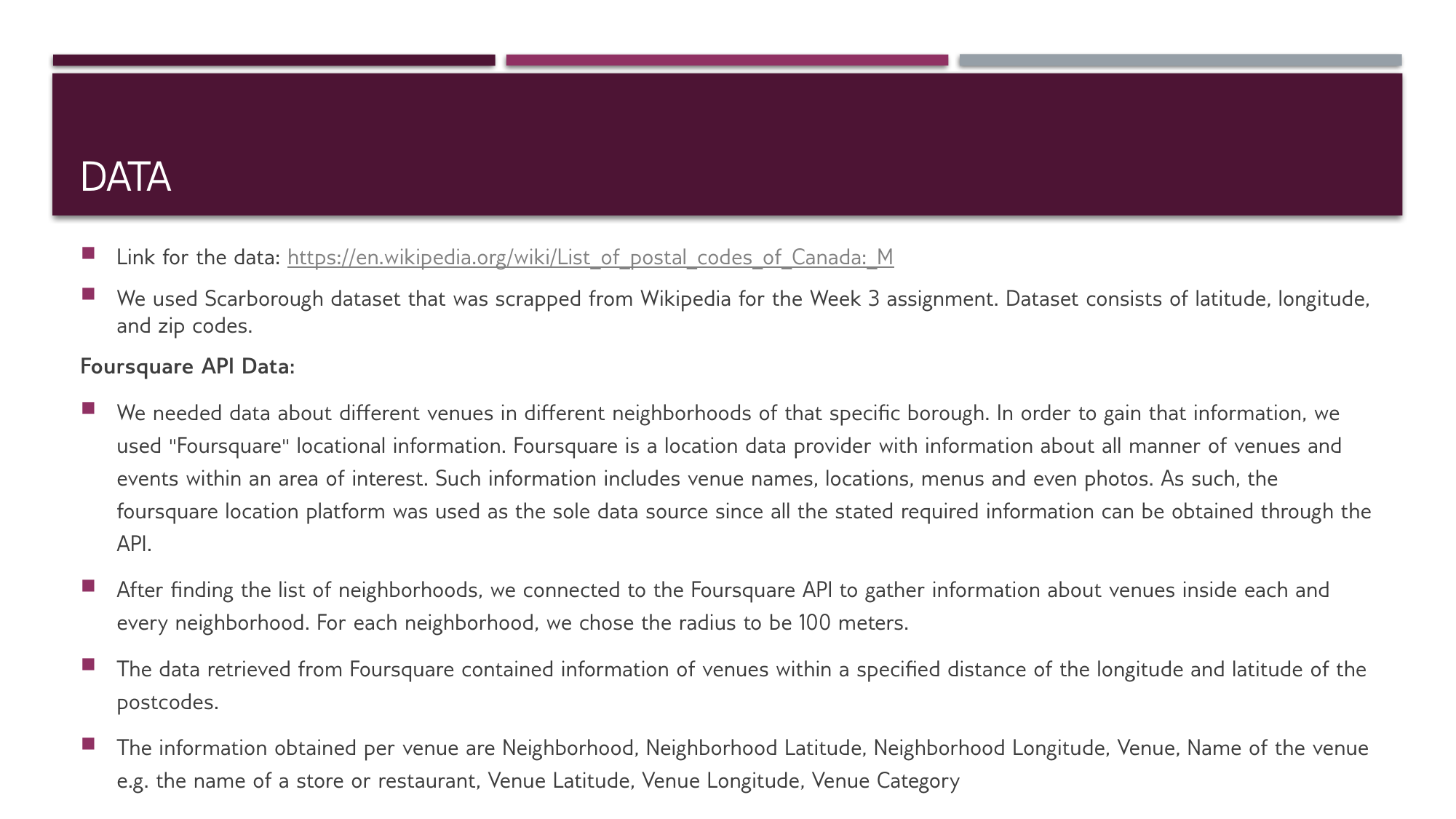

# Data
Link for the data: https://en.wikipedia.org/wiki/List_of_postal_codes_of_Canada:_M
We used Scarborough dataset that was scrapped from Wikipedia for the Week 3 assignment. Dataset consists of latitude, longitude, and zip codes.
Foursquare API Data:
We needed data about different venues in different neighborhoods of that specific borough. In order to gain that information, we used "Foursquare" locational information. Foursquare is a location data provider with information about all manner of venues and events within an area of interest. Such information includes venue names, locations, menus and even photos. As such, the foursquare location platform was used as the sole data source since all the stated required information can be obtained through the API.
After finding the list of neighborhoods, we connected to the Foursquare API to gather information about venues inside each and every neighborhood. For each neighborhood, we chose the radius to be 100 meters.
The data retrieved from Foursquare contained information of venues within a specified distance of the longitude and latitude of the postcodes.
The information obtained per venue are Neighborhood, Neighborhood Latitude, Neighborhood Longitude, Venue, Name of the venue e.g. the name of a store or restaurant, Venue Latitude, Venue Longitude, Venue Category